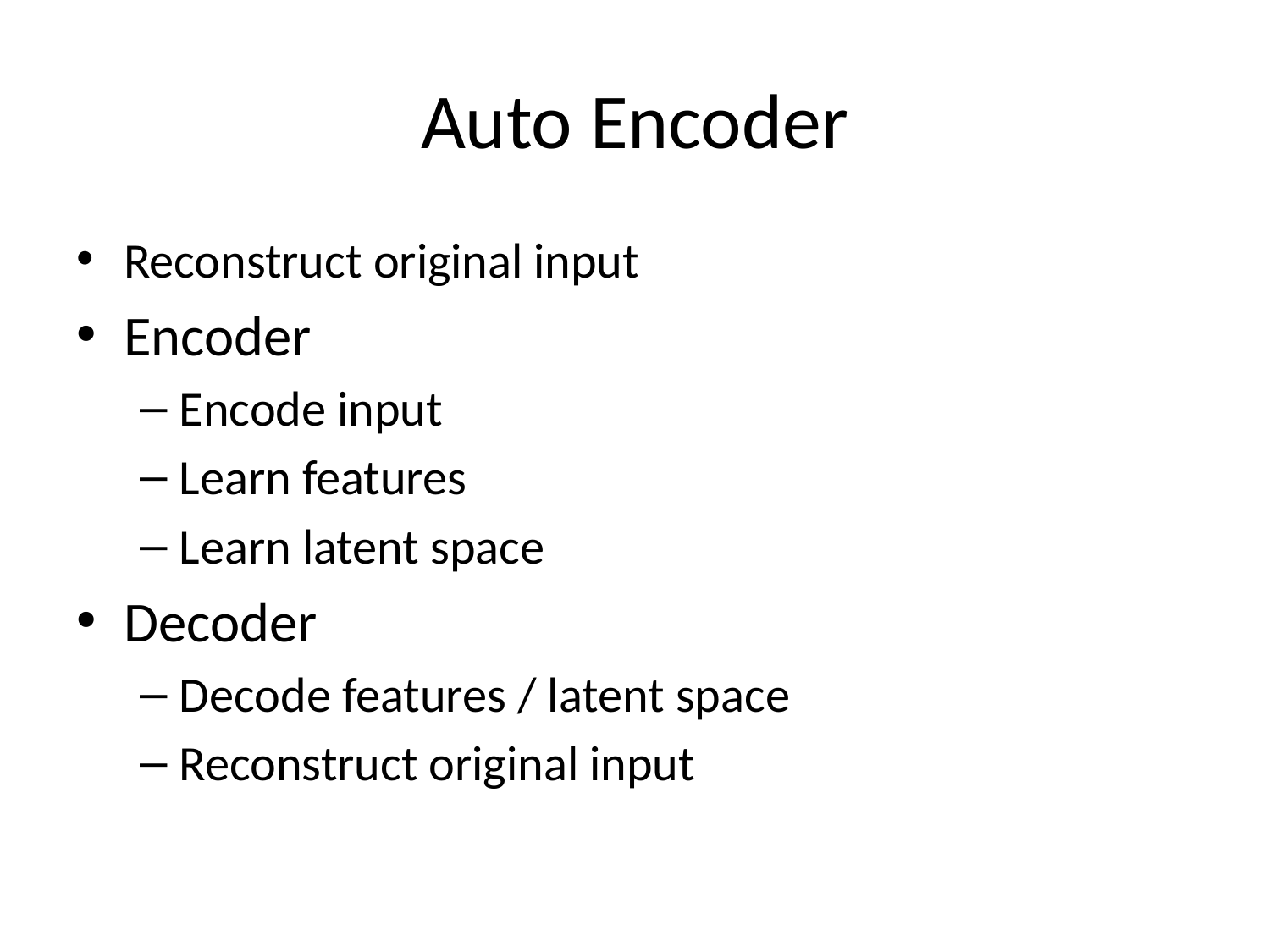

# Auto Encoder
Reconstruct original input
Encoder
Encode input
Learn features
Learn latent space
Decoder
Decode features / latent space
Reconstruct original input